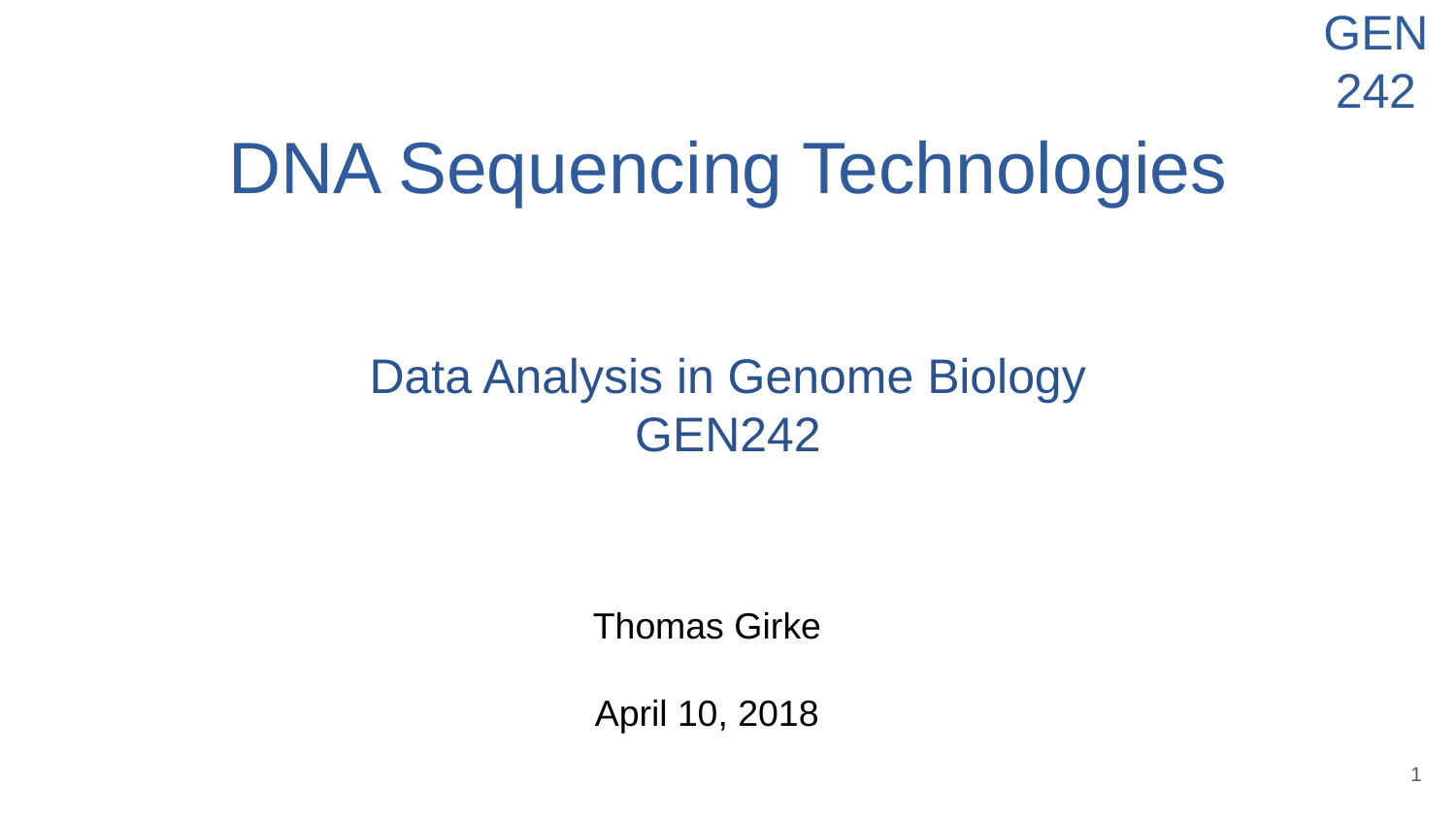

# DNA Sequencing Technologies
Data Analysis in Genome Biology
GEN242

Thomas Girke

April 10, 2018

1